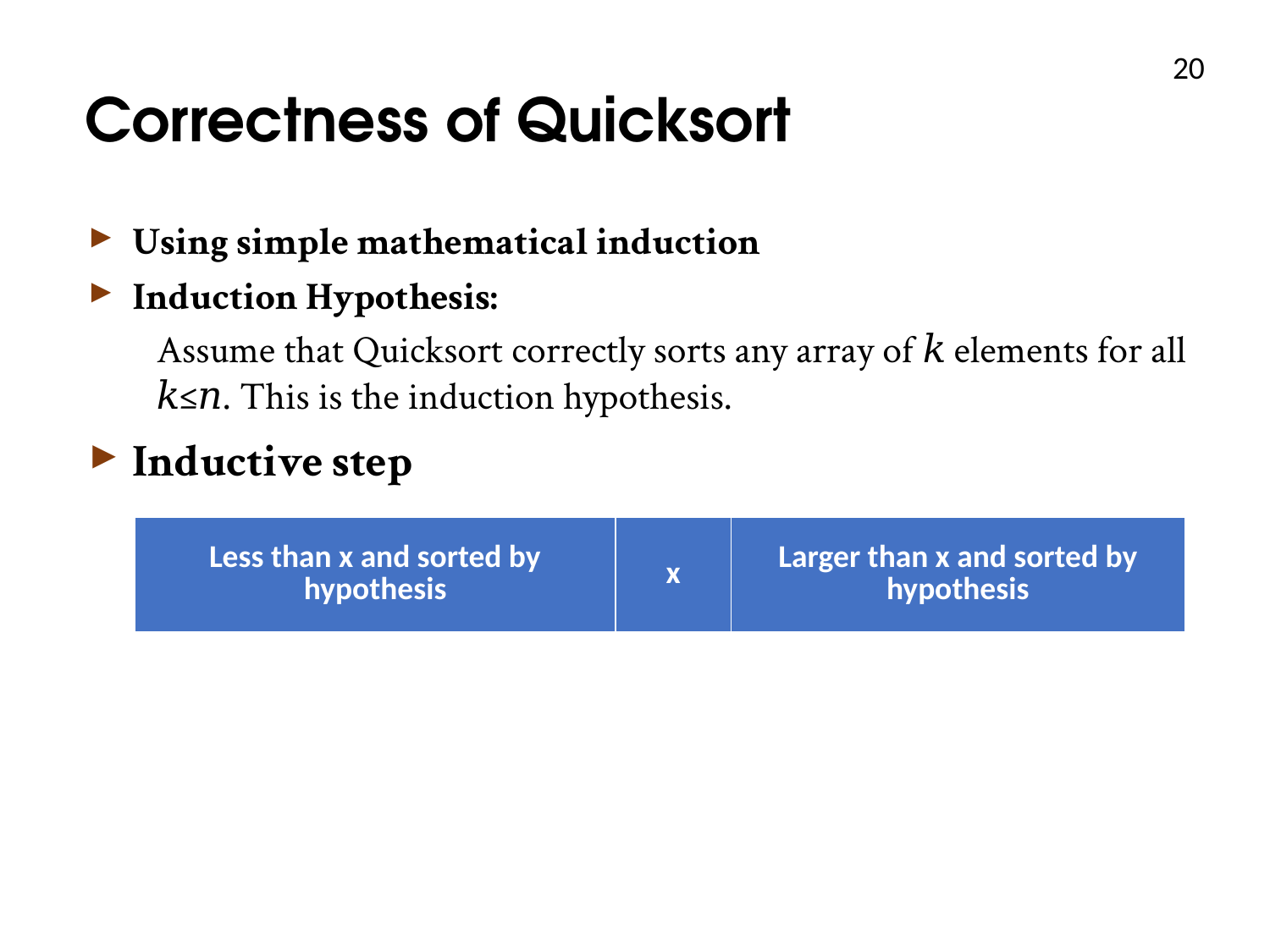

20
# Correctness of Quicksort
Using simple mathematical induction
Induction Hypothesis:
Assume that Quicksort correctly sorts any array of 𝑘 elements for all 𝑘≤𝑛. This is the induction hypothesis.
Inductive step

| Less than x and sorted by hypothesis | x | Larger than x and sorted by hypothesis |
| --- | --- | --- |